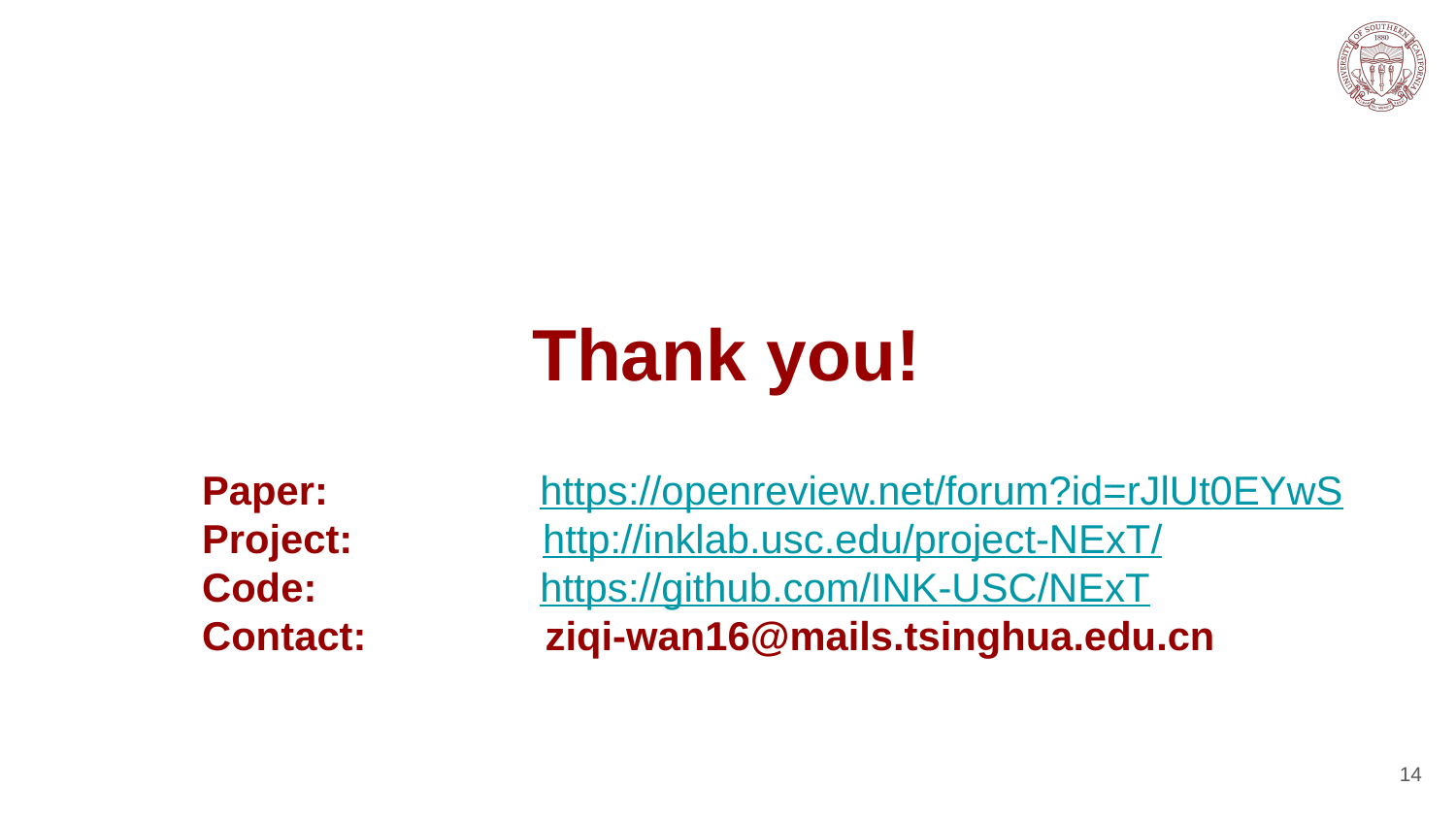

# Thank you!
Paper:                   https://openreview.net/forum?id=rJlUt0EYwS
Project:                 http://inklab.usc.edu/project-NExT/
Code:                    https://github.com/INK-USC/NExT
Contact:                ziqi-wan16@mails.tsinghua.edu.cn
14